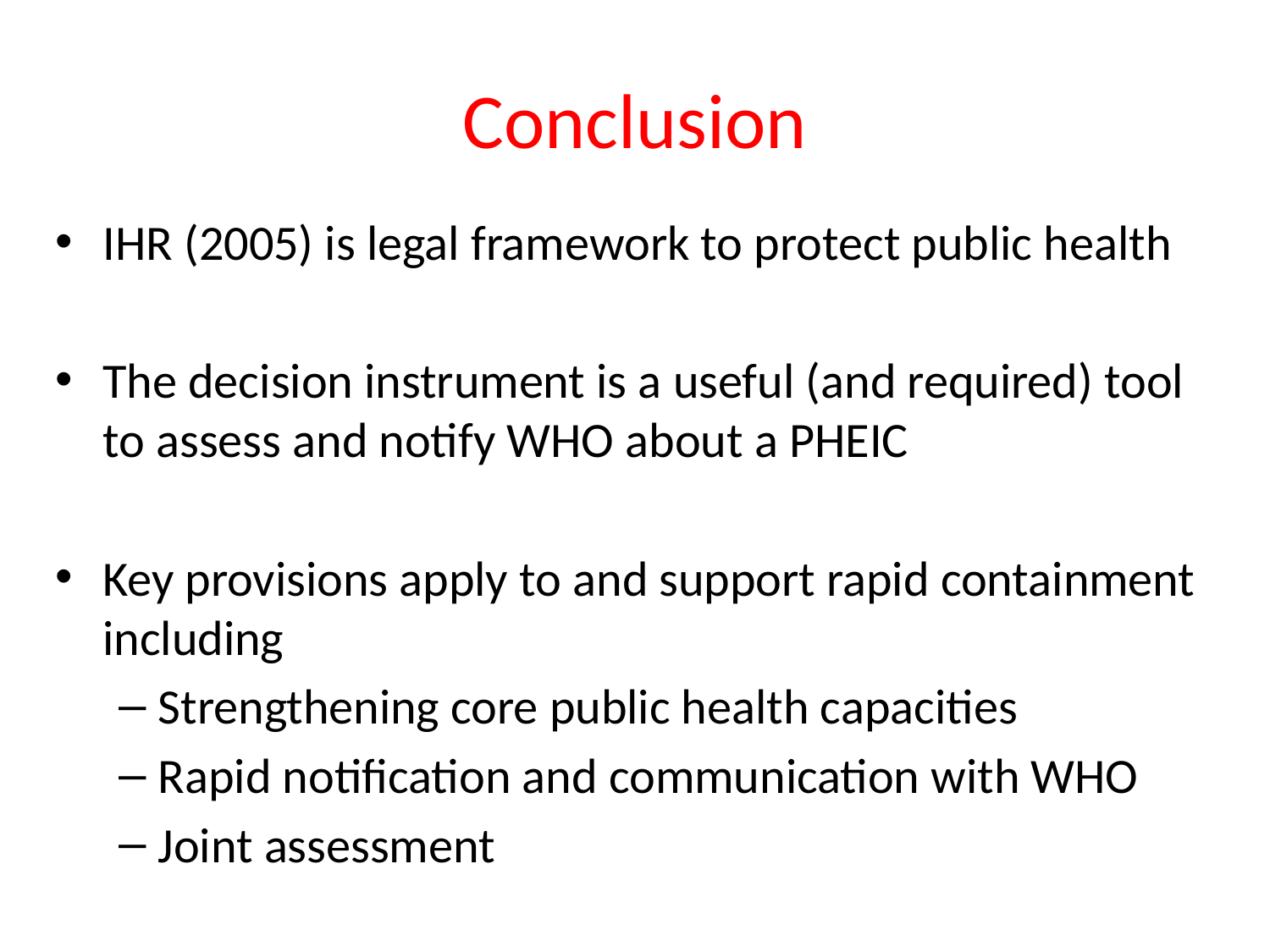

# Conclusion
IHR (2005) is legal framework to protect public health

The decision instrument is a useful (and required) tool to assess and notify WHO about a PHEIC

Key provisions apply to and support rapid containment including
Strengthening core public health capacities
Rapid notification and communication with WHO
Joint assessment